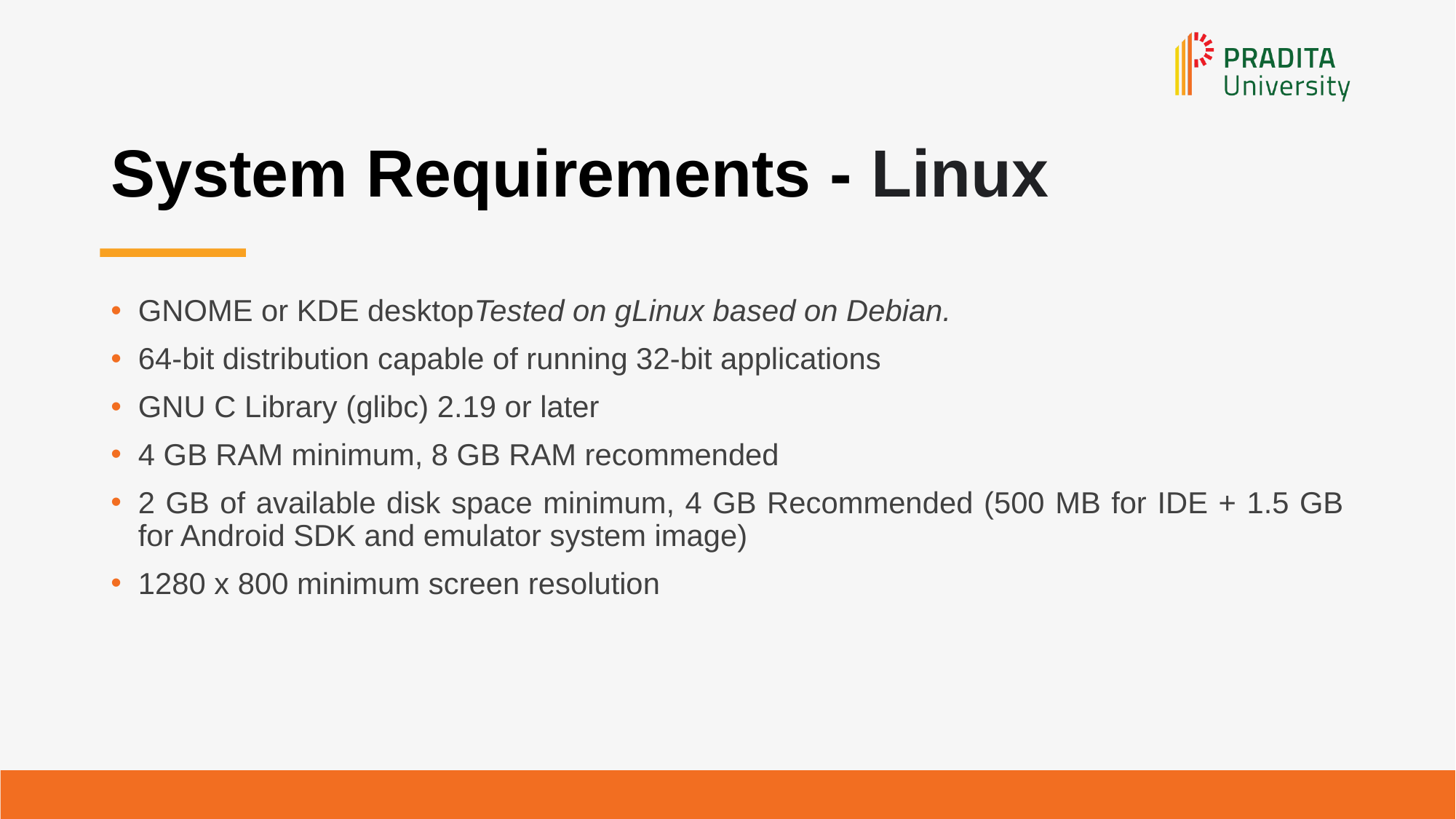

# System Requirements - Linux
GNOME or KDE desktopTested on gLinux based on Debian.
64-bit distribution capable of running 32-bit applications
GNU C Library (glibc) 2.19 or later
4 GB RAM minimum, 8 GB RAM recommended
2 GB of available disk space minimum, 4 GB Recommended (500 MB for IDE + 1.5 GB for Android SDK and emulator system image)
1280 x 800 minimum screen resolution